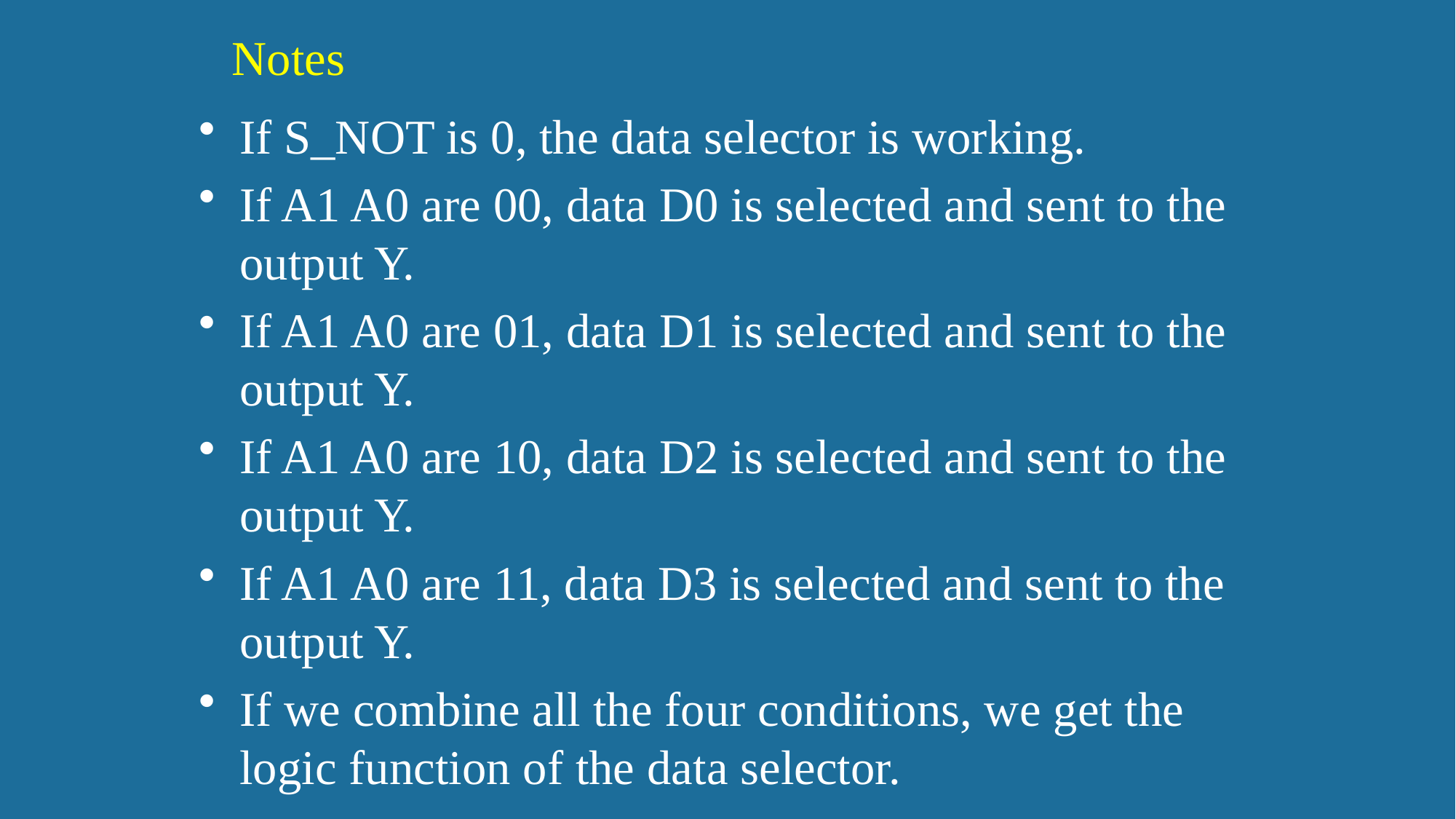

Notes
If S_NOT is 0, the data selector is working.
If A1 A0 are 00, data D0 is selected and sent to the output Y.
If A1 A0 are 01, data D1 is selected and sent to the output Y.
If A1 A0 are 10, data D2 is selected and sent to the output Y.
If A1 A0 are 11, data D3 is selected and sent to the output Y.
If we combine all the four conditions, we get the logic function of the data selector.